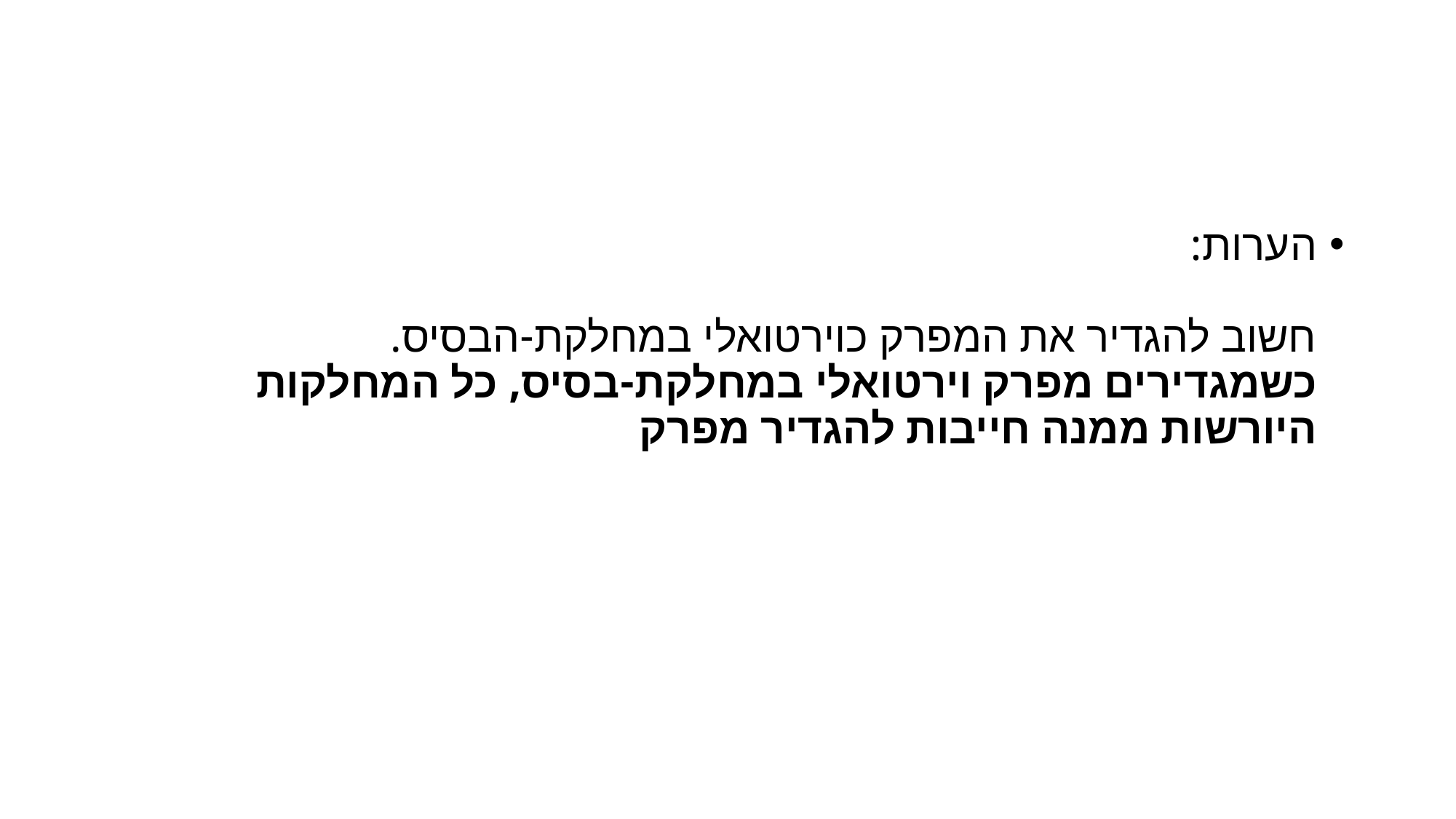

הערות:
חשוב להגדיר את המפרק כוירטואלי במחלקת-הבסיס.
כשמגדירים מפרק וירטואלי במחלקת-בסיס, כל המחלקות היורשות ממנה חייבות להגדיר מפרק